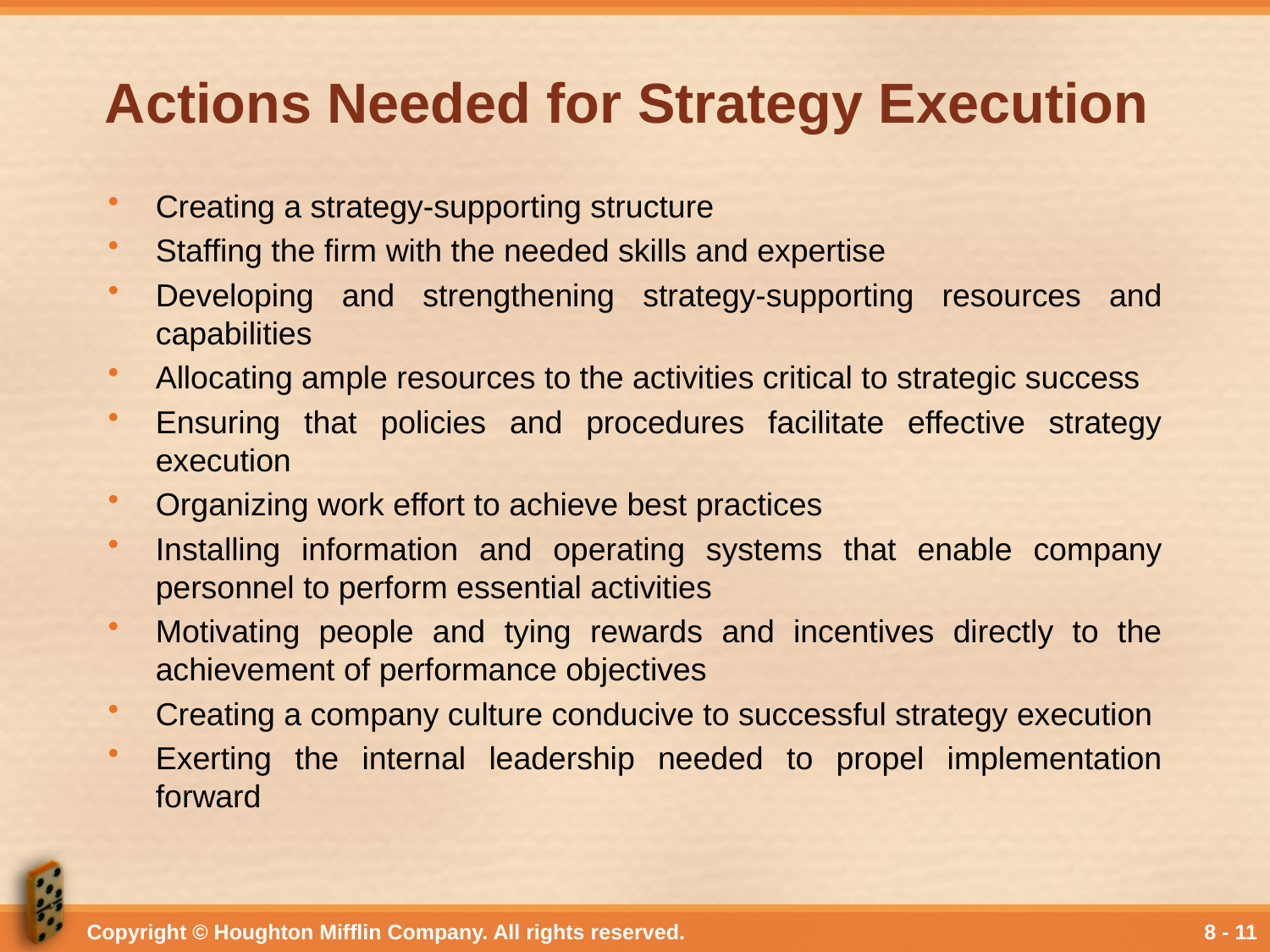

# Actions Needed for Strategy Execution
Creating a strategy-supporting structure
Staffing the firm with the needed skills and expertise
Developing and strengthening strategy-supporting resources and capabilities
Allocating ample resources to the activities critical to strategic success
Ensuring that policies and procedures facilitate effective strategy execution
Organizing work effort to achieve best practices
Installing information and operating systems that enable company personnel to perform essential activities
Motivating people and tying rewards and incentives directly to the achievement of performance objectives
Creating a company culture conducive to successful strategy execution
Exerting the internal leadership needed to propel implementation forward

Copyright © Houghton Mifflin Company. All rights reserved.
8 - 11